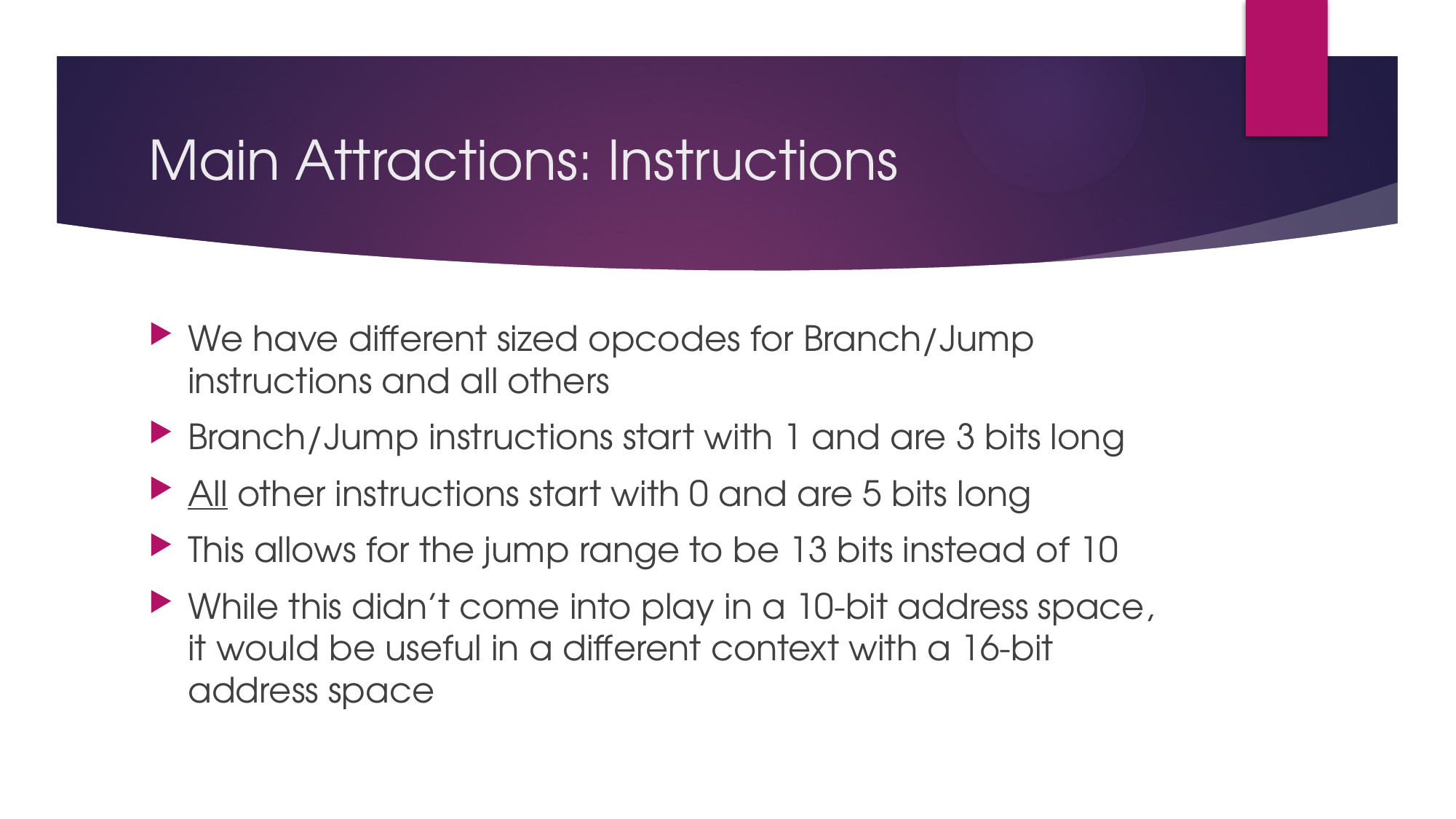

# Main Attractions: Instructions
We have different sized opcodes for Branch/Jump instructions and all others
Branch/Jump instructions start with 1 and are 3 bits long
All other instructions start with 0 and are 5 bits long
This allows for the jump range to be 13 bits instead of 10
While this didn’t come into play in a 10-bit address space, it would be useful in a different context with a 16-bit address space